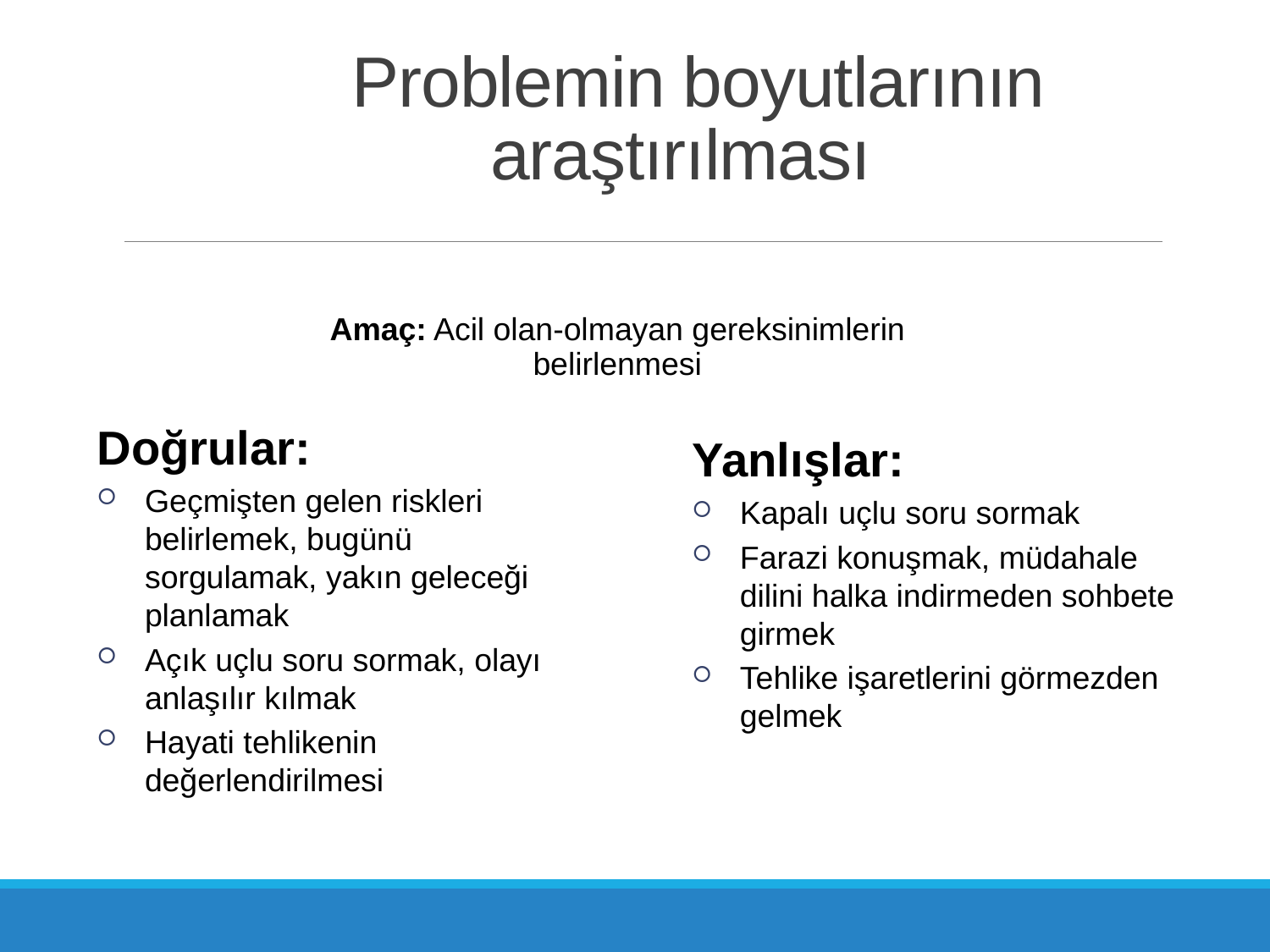

# Problemin boyutlarının araştırılması
Amaç: Acil olan-olmayan gereksinimlerin belirlenmesi
Doğrular:
Geçmişten gelen riskleri belirlemek, bugünü sorgulamak, yakın geleceği planlamak
Açık uçlu soru sormak, olayı anlaşılır kılmak
Hayati tehlikenin değerlendirilmesi
Yanlışlar:
Kapalı uçlu soru sormak
Farazi konuşmak, müdahale dilini halka indirmeden sohbete girmek
Tehlike işaretlerini görmezden gelmek